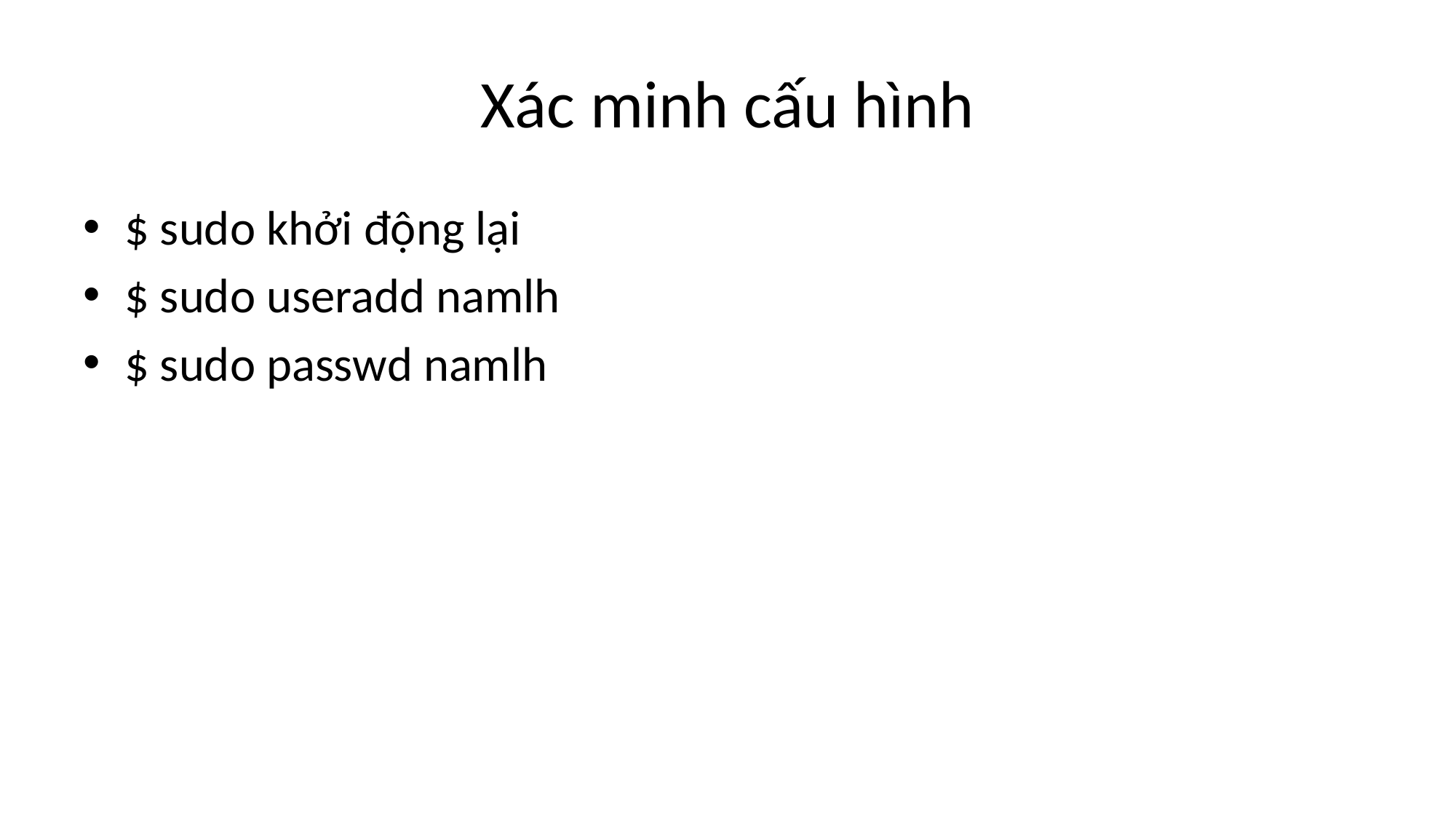

# Xác minh cấu hình
$ sudo khởi động lại
$ sudo useradd namlh
$ sudo passwd namlh